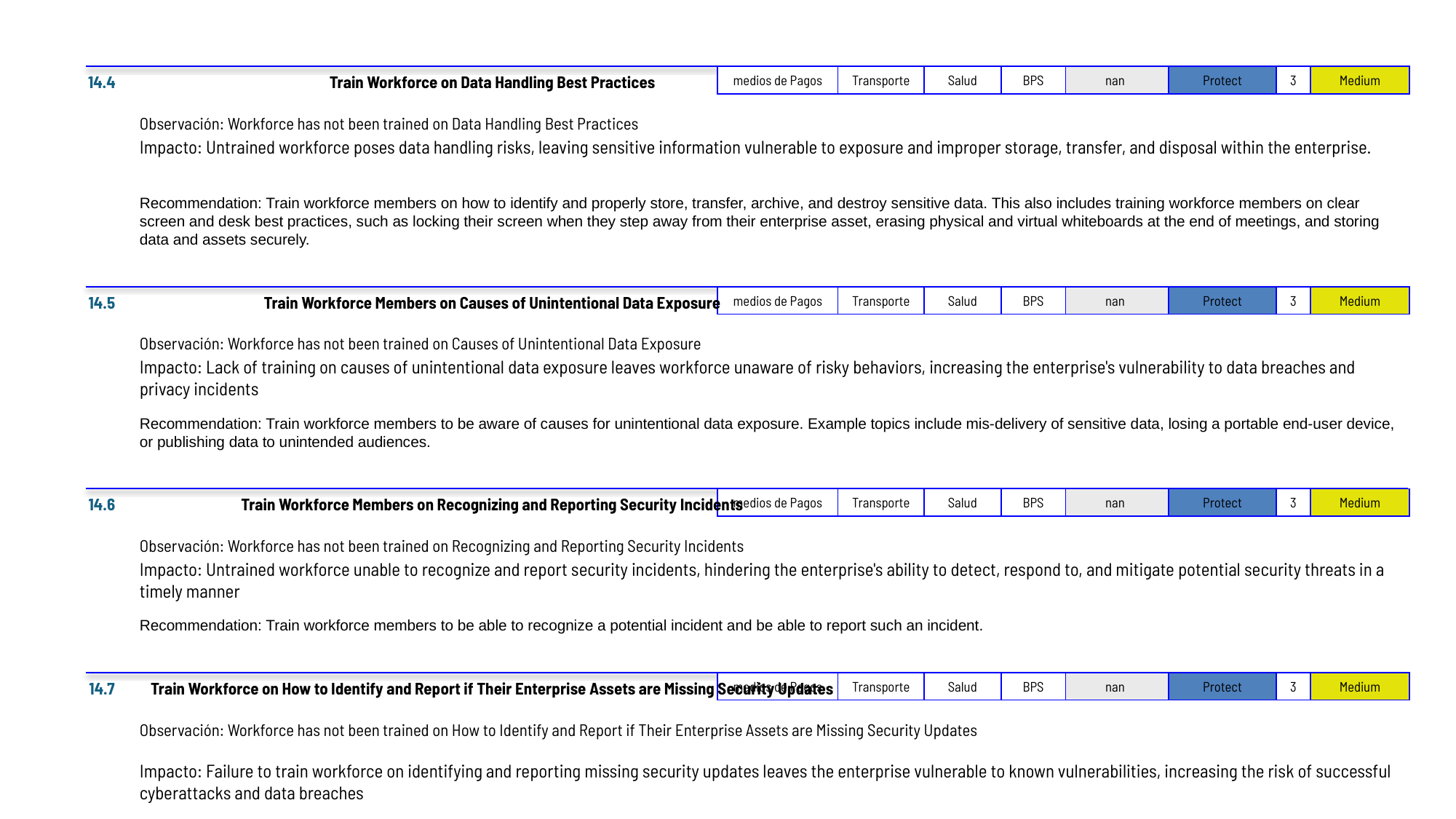

14.4
Train Workforce on Data Handling Best Practices
| medios de Pagos | Transporte | Salud | BPS |
| --- | --- | --- | --- |
| nan | Protect | 3 | Medium |
| --- | --- | --- | --- |
Observación: Workforce has not been trained on Data Handling Best Practices
Impacto: Untrained workforce poses data handling risks, leaving sensitive information vulnerable to exposure and improper storage, transfer, and disposal within the enterprise.
Recommendation: Train workforce members on how to identify and properly store, transfer, archive, and destroy sensitive data. This also includes training workforce members on clear screen and desk best practices, such as locking their screen when they step away from their enterprise asset, erasing physical and virtual whiteboards at the end of meetings, and storing data and assets securely.
14.5
Train Workforce Members on Causes of Unintentional Data Exposure
| medios de Pagos | Transporte | Salud | BPS |
| --- | --- | --- | --- |
| nan | Protect | 3 | Medium |
| --- | --- | --- | --- |
Observación: Workforce has not been trained on Causes of Unintentional Data Exposure
Impacto: Lack of training on causes of unintentional data exposure leaves workforce unaware of risky behaviors, increasing the enterprise's vulnerability to data breaches and privacy incidents
Recommendation: Train workforce members to be aware of causes for unintentional data exposure. Example topics include mis-delivery of sensitive data, losing a portable end-user device, or publishing data to unintended audiences.
14.6
Train Workforce Members on Recognizing and Reporting Security Incidents
| medios de Pagos | Transporte | Salud | BPS |
| --- | --- | --- | --- |
| nan | Protect | 3 | Medium |
| --- | --- | --- | --- |
Observación: Workforce has not been trained on Recognizing and Reporting Security Incidents
Impacto: Untrained workforce unable to recognize and report security incidents, hindering the enterprise's ability to detect, respond to, and mitigate potential security threats in a timely manner
Recommendation: Train workforce members to be able to recognize a potential incident and be able to report such an incident.
14.7
Train Workforce on How to Identify and Report if Their Enterprise Assets are Missing Security Updates
| medios de Pagos | Transporte | Salud | BPS |
| --- | --- | --- | --- |
| nan | Protect | 3 | Medium |
| --- | --- | --- | --- |
Observación: Workforce has not been trained on How to Identify and Report if Their Enterprise Assets are Missing Security Updates
Impacto: Failure to train workforce on identifying and reporting missing security updates leaves the enterprise vulnerable to known vulnerabilities, increasing the risk of successful cyberattacks and data breaches
Recommendation: Train workforce to understand how to verify and report out-of-date software patches or any failures in automated processes and tools. Part of this training should include notifying IT personnel of any failures in automated processes and tools.